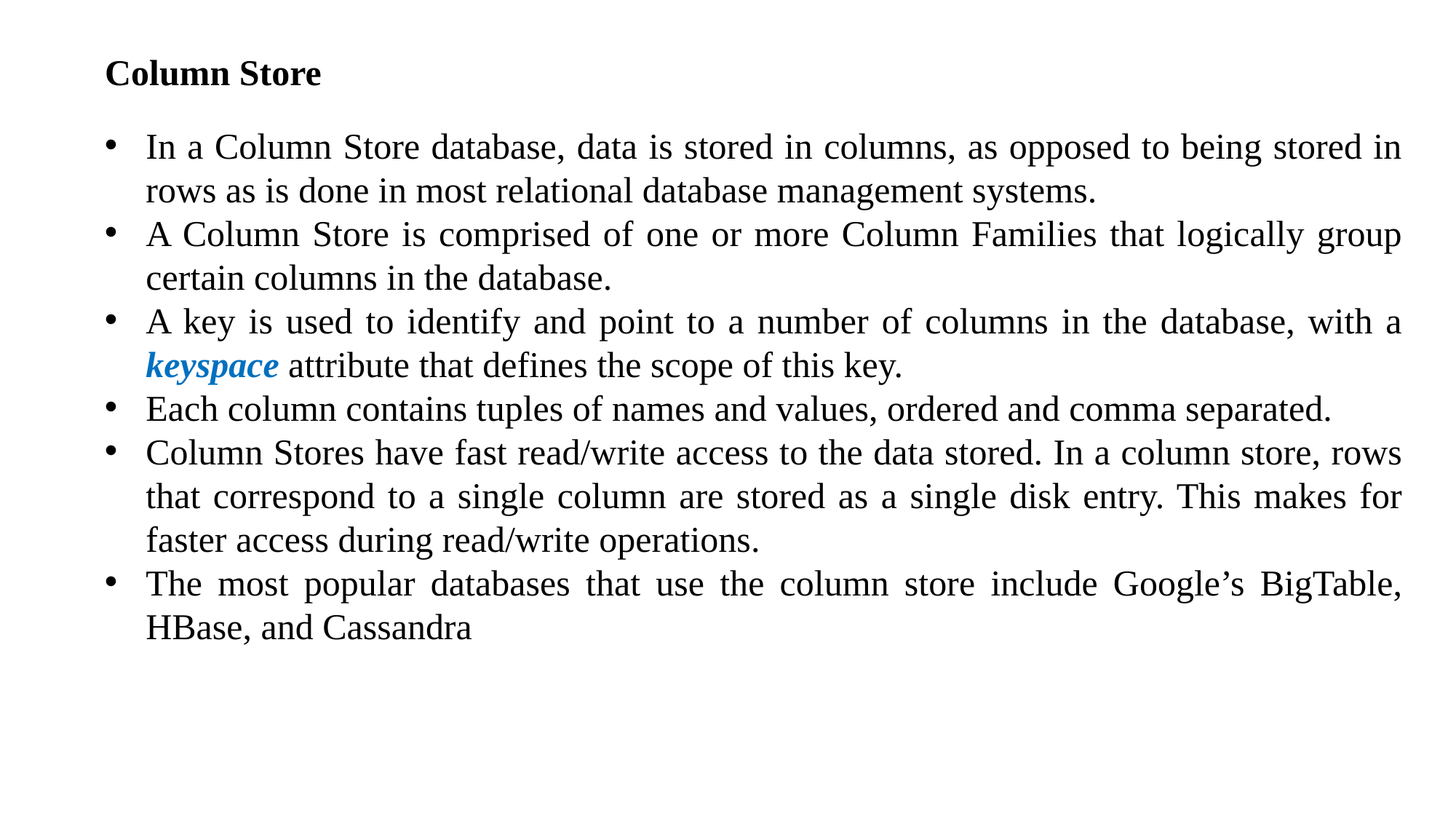

Column Store
In a Column Store database, data is stored in columns, as opposed to being stored in rows as is done in most relational database management systems.
A Column Store is comprised of one or more Column Families that logically group certain columns in the database.
A key is used to identify and point to a number of columns in the database, with a keyspace attribute that defines the scope of this key.
Each column contains tuples of names and values, ordered and comma separated.
Column Stores have fast read/write access to the data stored. In a column store, rows that correspond to a single column are stored as a single disk entry. This makes for faster access during read/write operations.
The most popular databases that use the column store include Google’s BigTable, HBase, and Cassandra